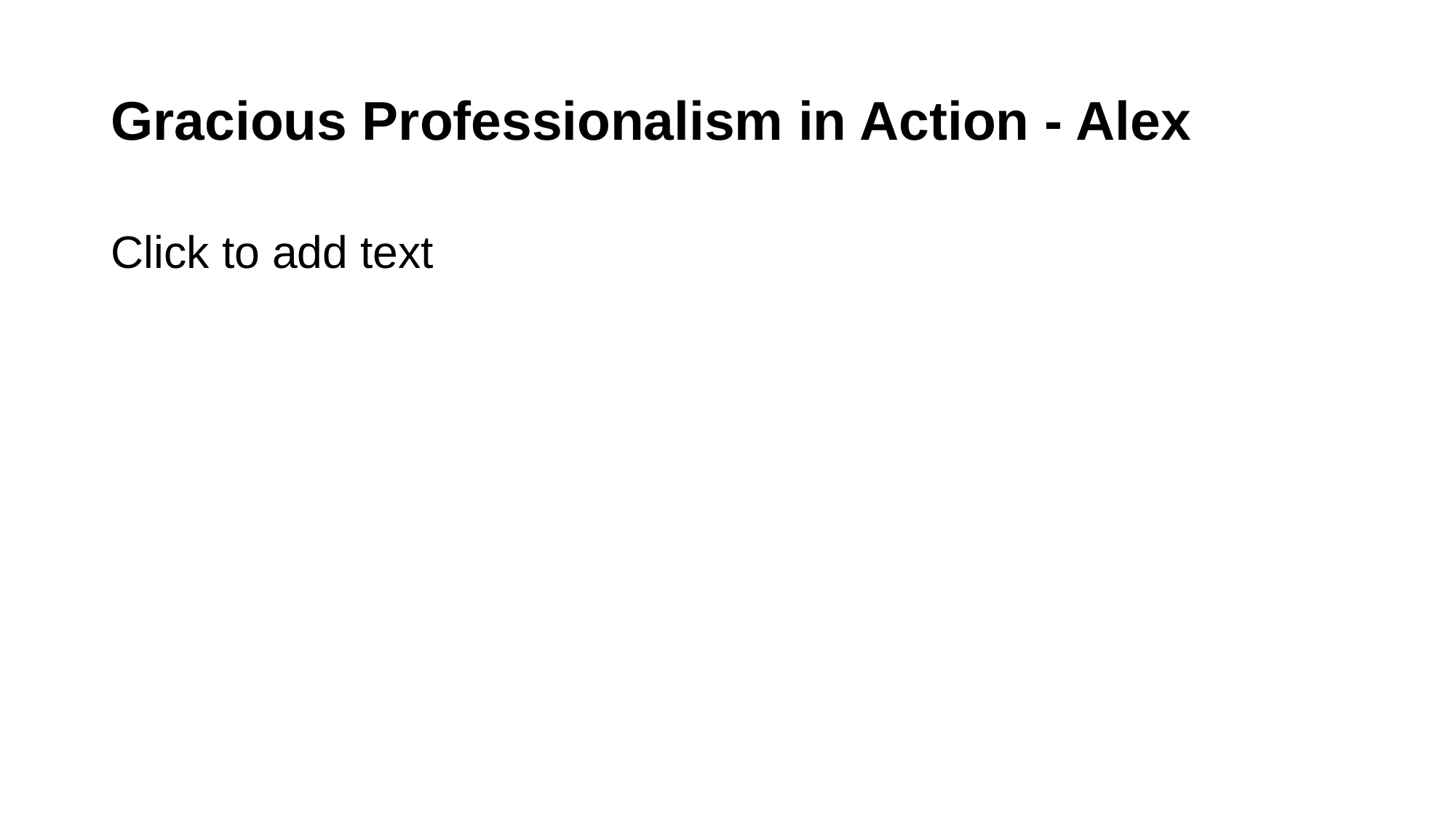

# Gracious Professionalism in Action - Alex
Click to add text